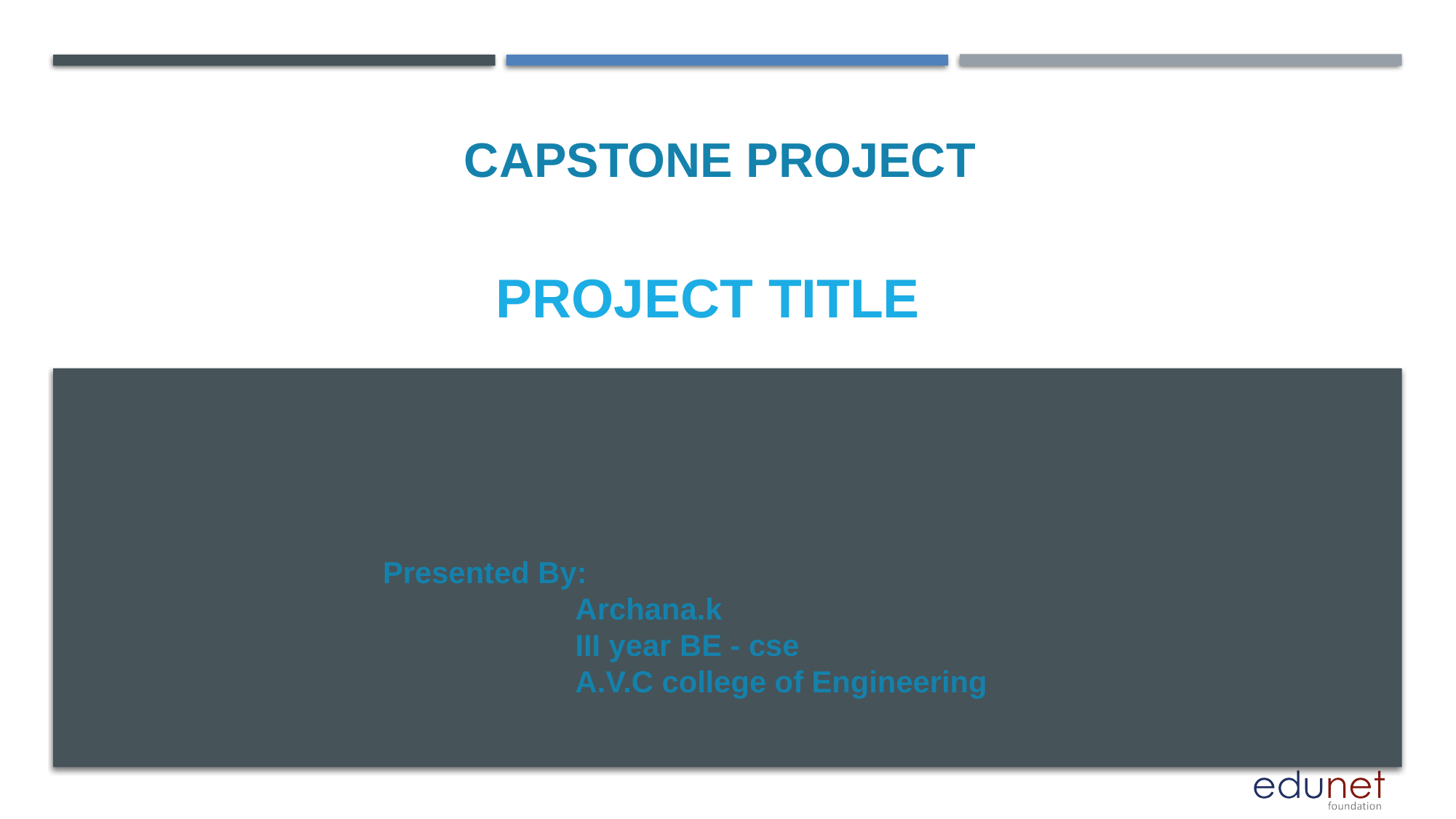

CAPSTONE PROJECT
PROJECT TITLE
Presented By:
                       Archana.k
                       III year BE - cse
                       A.V.C college of Engineering